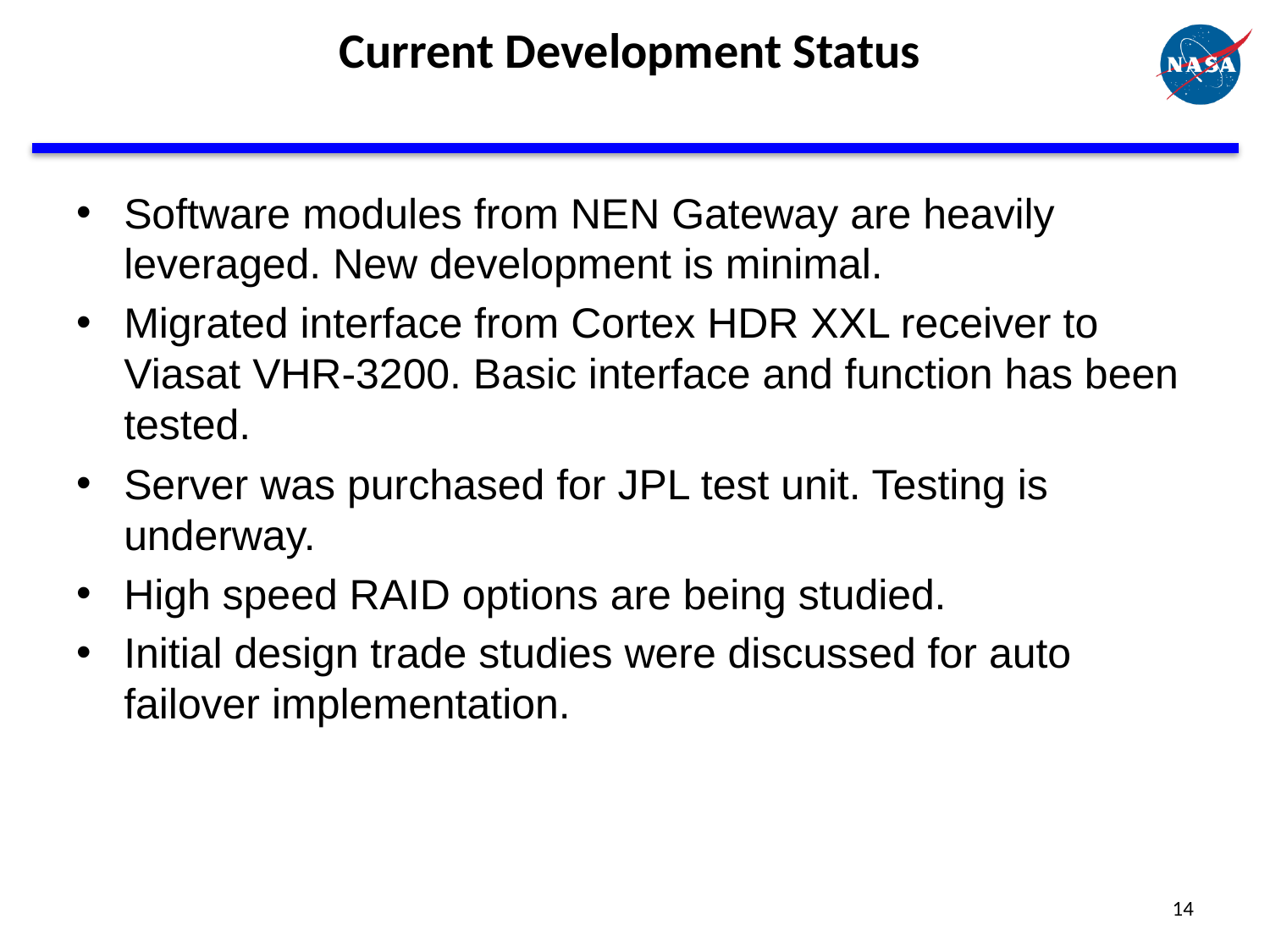

# Current Development Status
Software modules from NEN Gateway are heavily leveraged. New development is minimal.
Migrated interface from Cortex HDR XXL receiver to Viasat VHR-3200. Basic interface and function has been tested.
Server was purchased for JPL test unit. Testing is underway.
High speed RAID options are being studied.
Initial design trade studies were discussed for auto failover implementation.

14